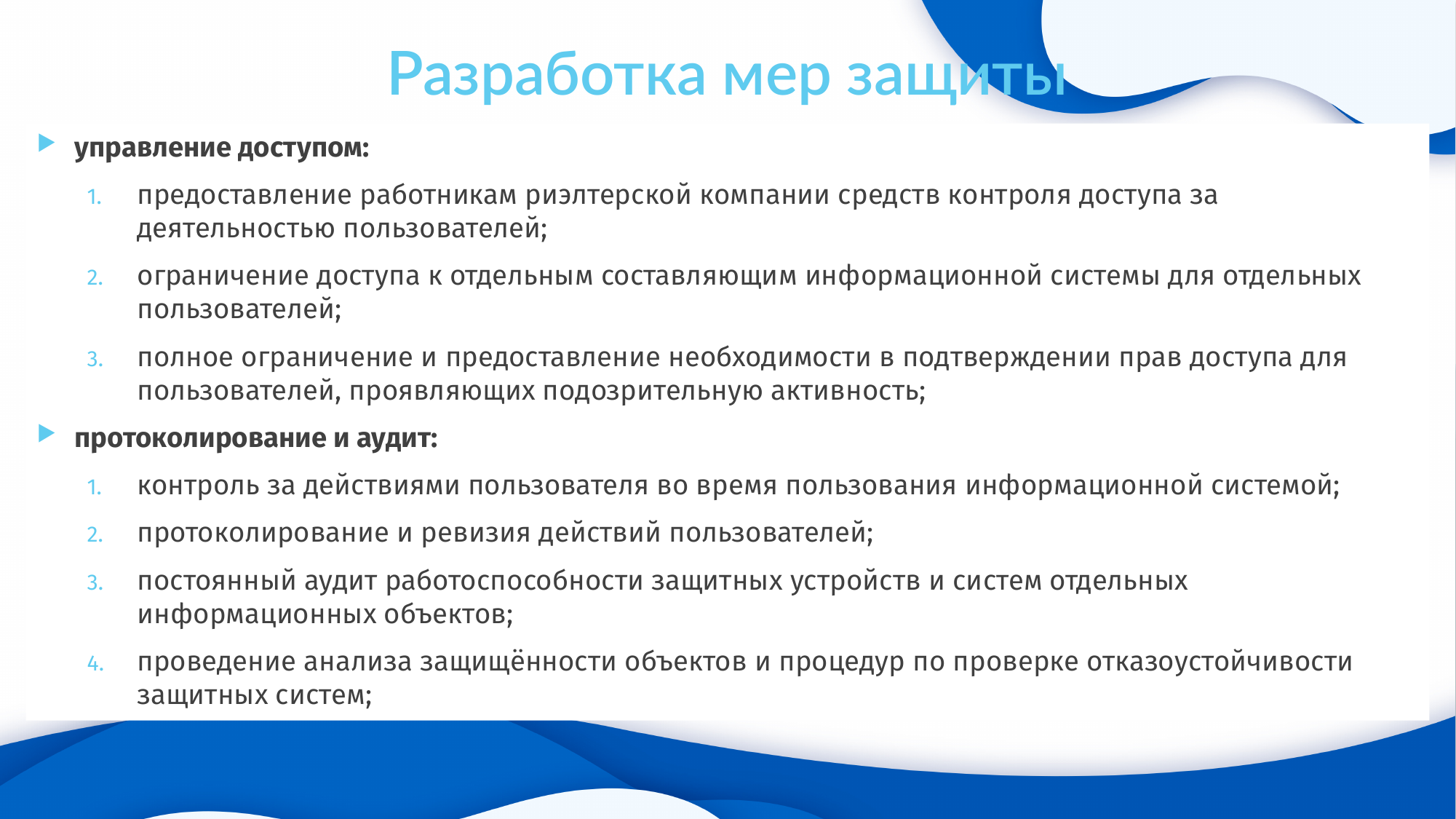

# Разработка мер защиты
управление доступом:
предоставление работникам риэлтерской компании средств контроля доступа за деятельностью пользователей;
ограничение доступа к отдельным составляющим информационной системы для отдельных пользователей;
полное ограничение и предоставление необходимости в подтверждении прав доступа для пользователей, проявляющих подозрительную активность;
протоколирование и аудит:
контроль за действиями пользователя во время пользования информационной системой;
протоколирование и ревизия действий пользователей;
постоянный аудит работоспособности защитных устройств и систем отдельных информационных объектов;
проведение анализа защищённости объектов и процедур по проверке отказоустойчивости защитных систем;